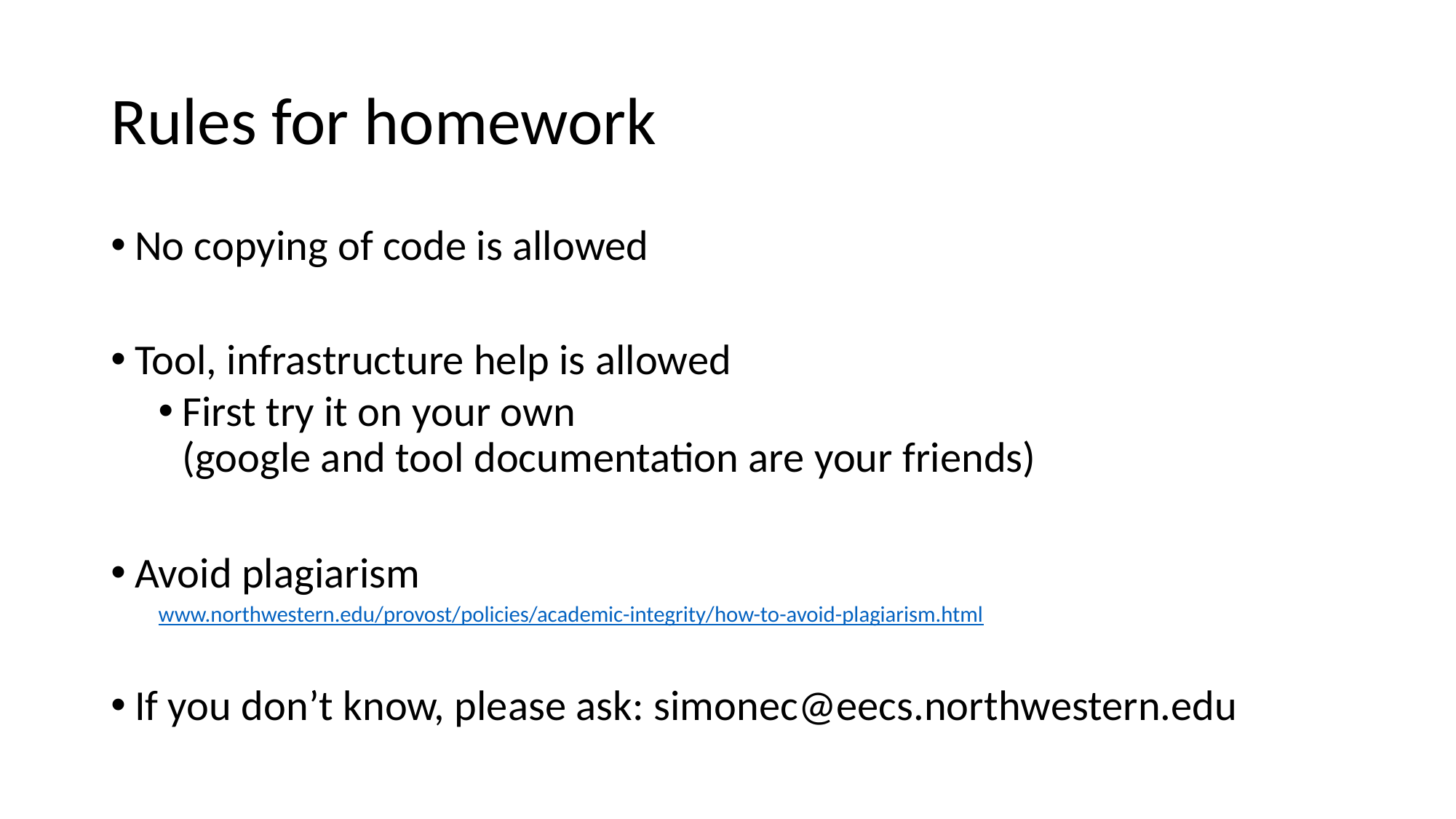

# Rules for homework
No copying of code is allowed

Tool, infrastructure help is allowed
First try it on your own
(google and tool documentation are your friends)

Avoid plagiarism
www.northwestern.edu/provost/policies/academic-integrity/how-to-avoid-plagiarism.html

If you don’t know, please ask: simonec@eecs.northwestern.edu